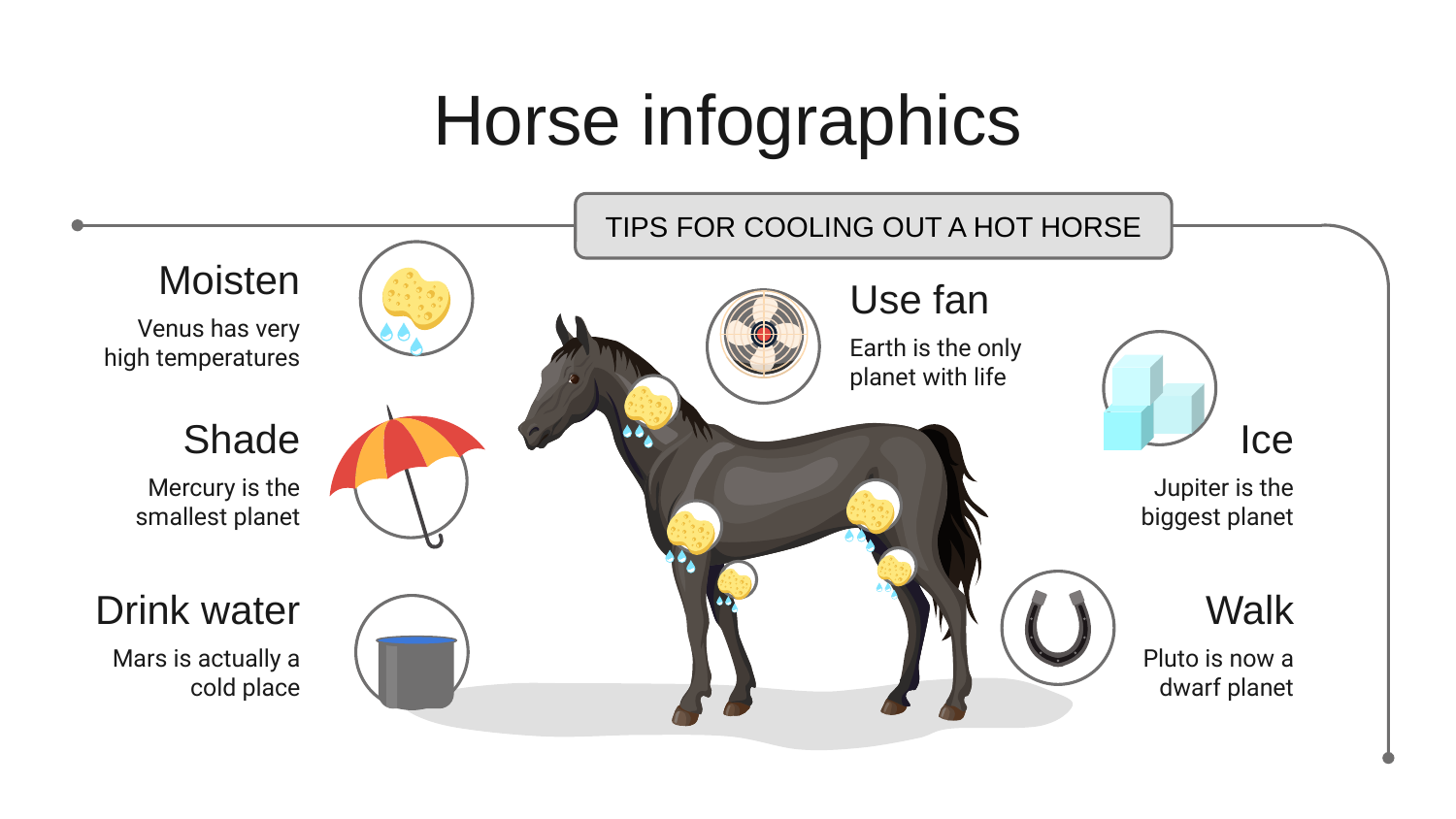

# Horse infographics
TIPS FOR COOLING OUT A HOT HORSE

Moisten
Venus has very high temperatures

Use fan
Earth is the only planet with life

Shade
Mercury is the smallest planet
Ice
Jupiter is the biggest planet

Drink water
Mars is actually a cold place
Walk
Pluto is now a dwarf planet